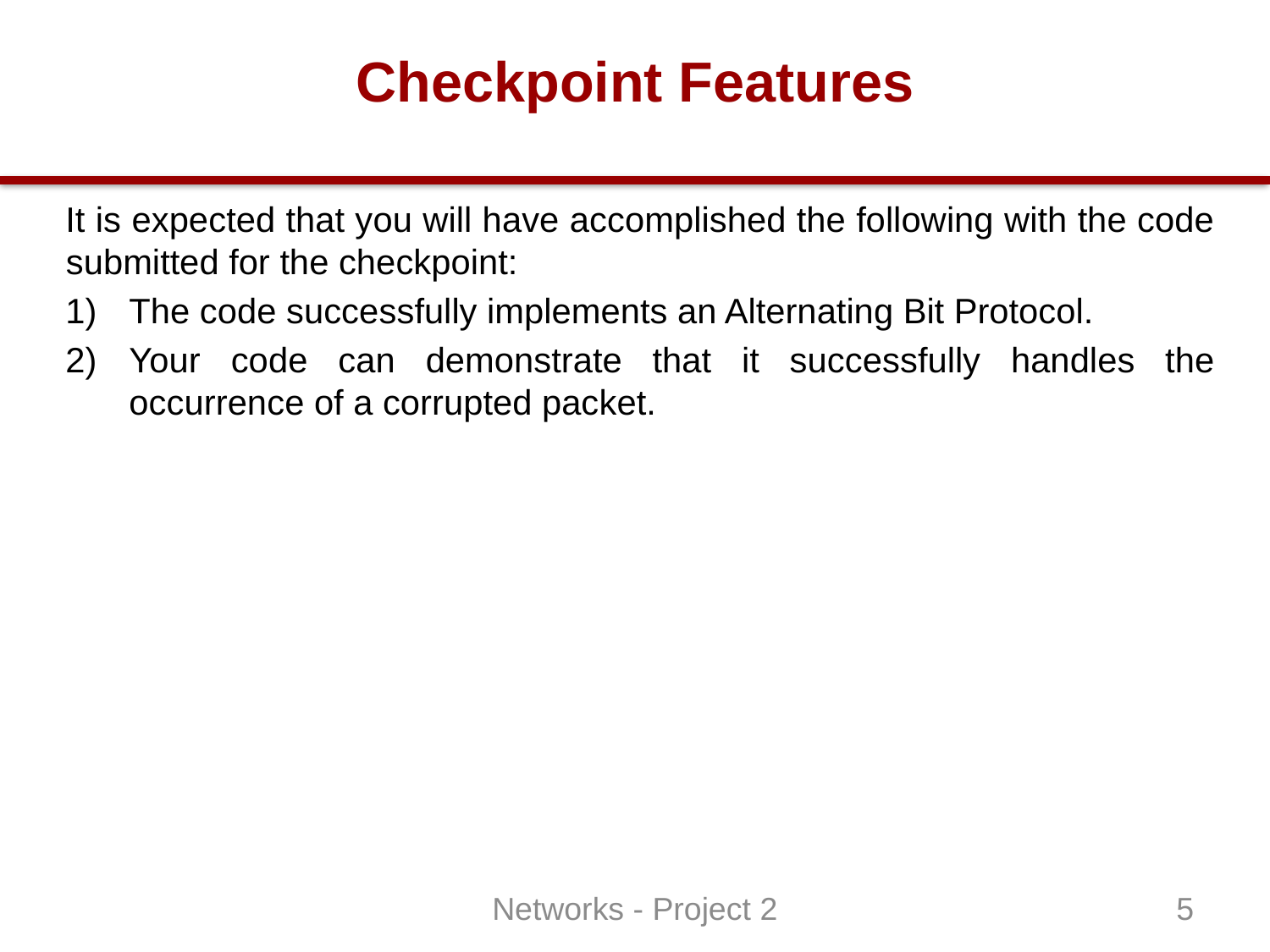

# Checkpoint Features
It is expected that you will have accomplished the following with the code submitted for the checkpoint:
The code successfully implements an Alternating Bit Protocol.
Your code can demonstrate that it successfully handles the occurrence of a corrupted packet.

Networks - Project 2
5